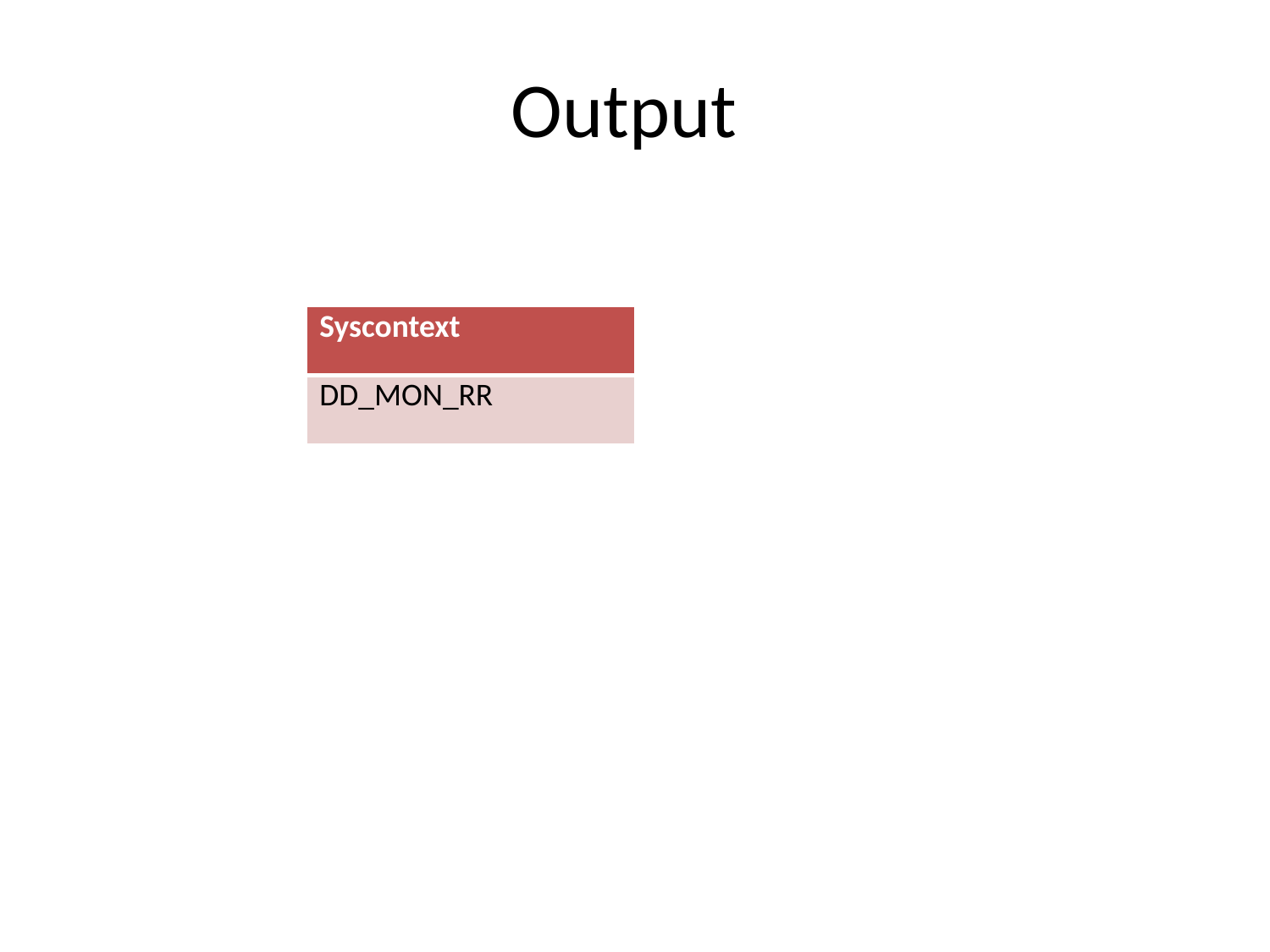

# Output
| Syscontext |
| --- |
| DD\_MON\_RR |